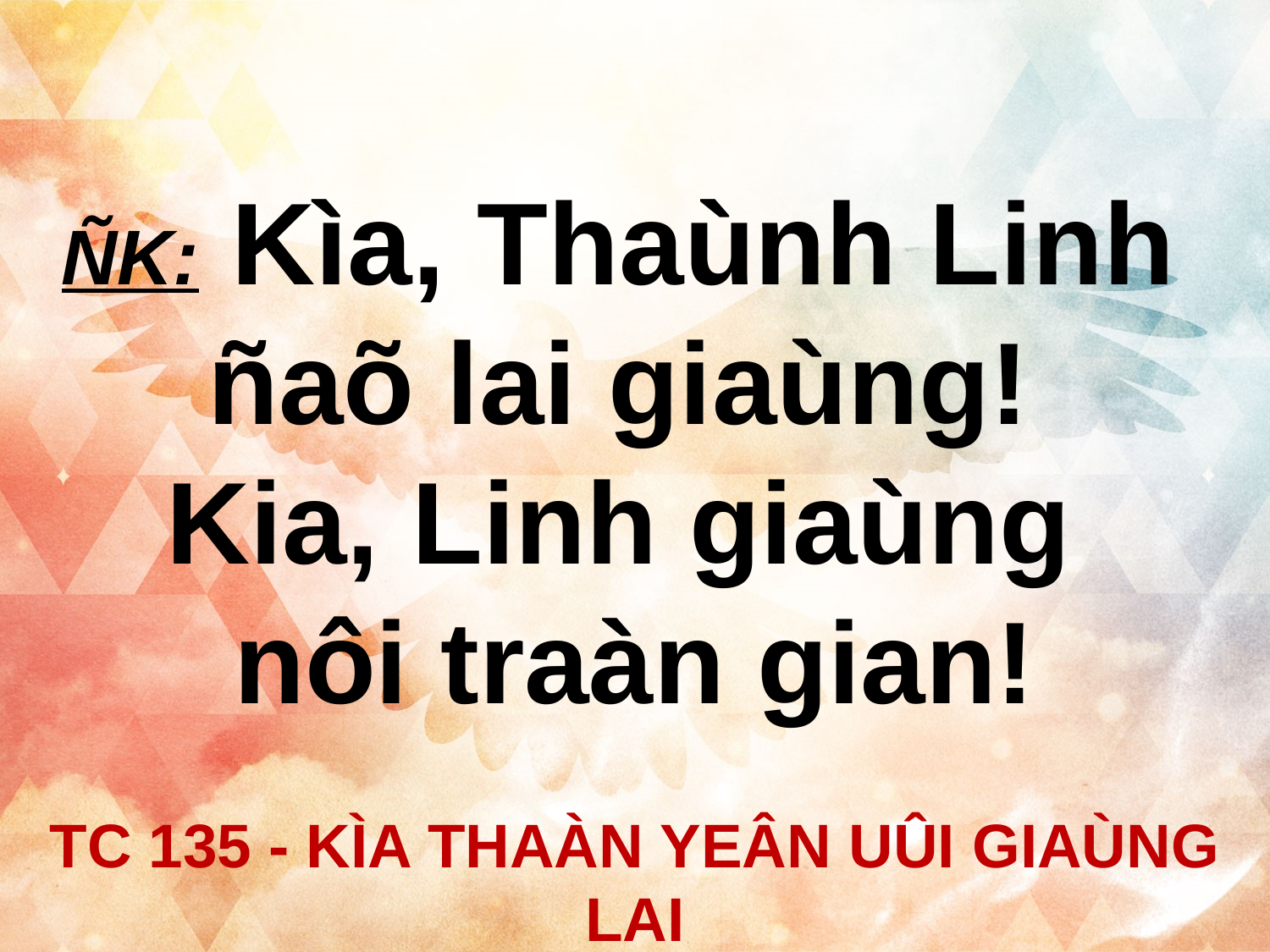

ÑK: Kìa, Thaùnh Linh
ñaõ lai giaùng!
Kia, Linh giaùng
nôi traàn gian!
TC 135 - KÌA THAÀN YEÂN UÛI GIAÙNG LAI